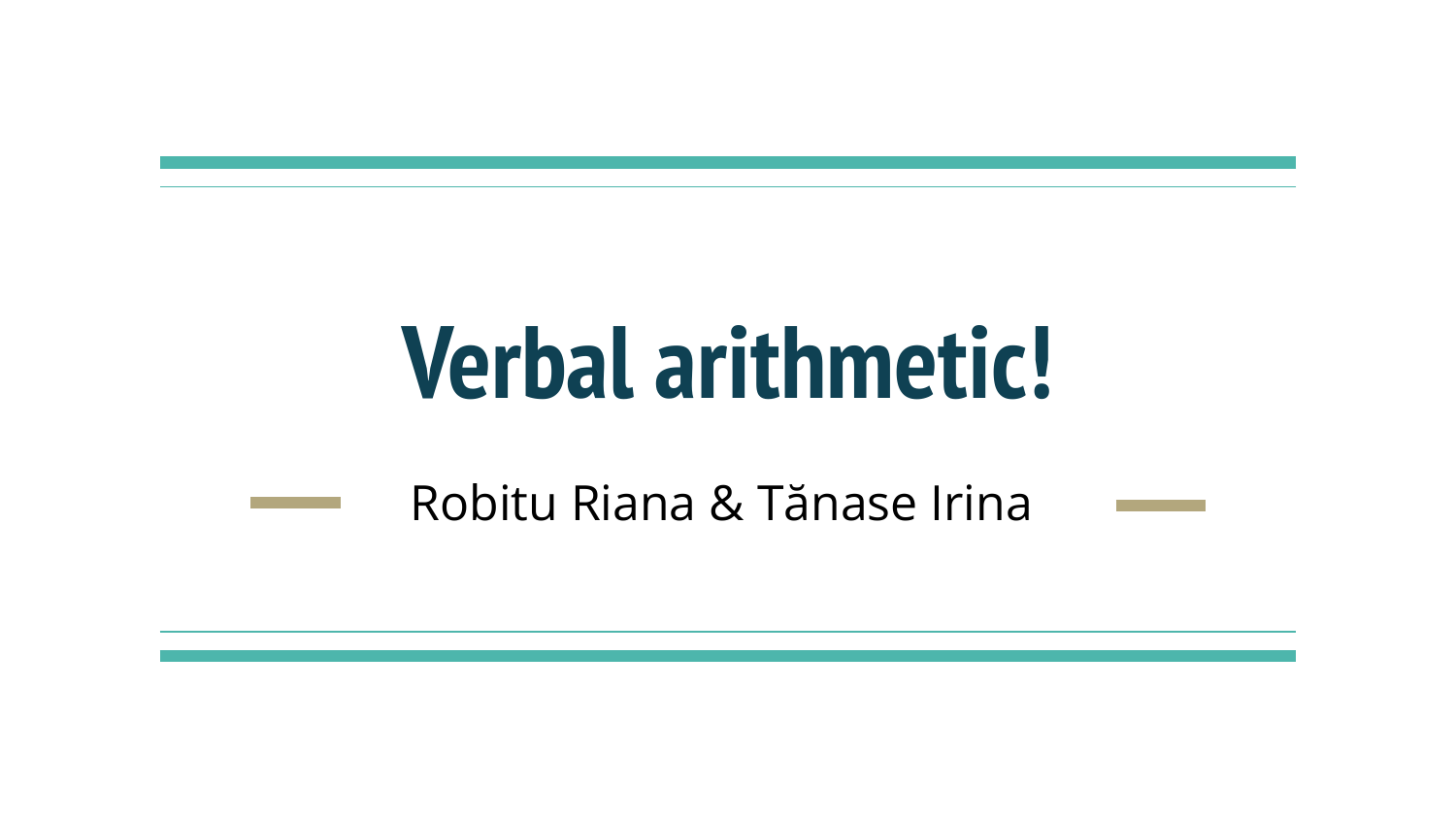

# Verbal arithmetic!
Robitu Riana & Tănase Irina